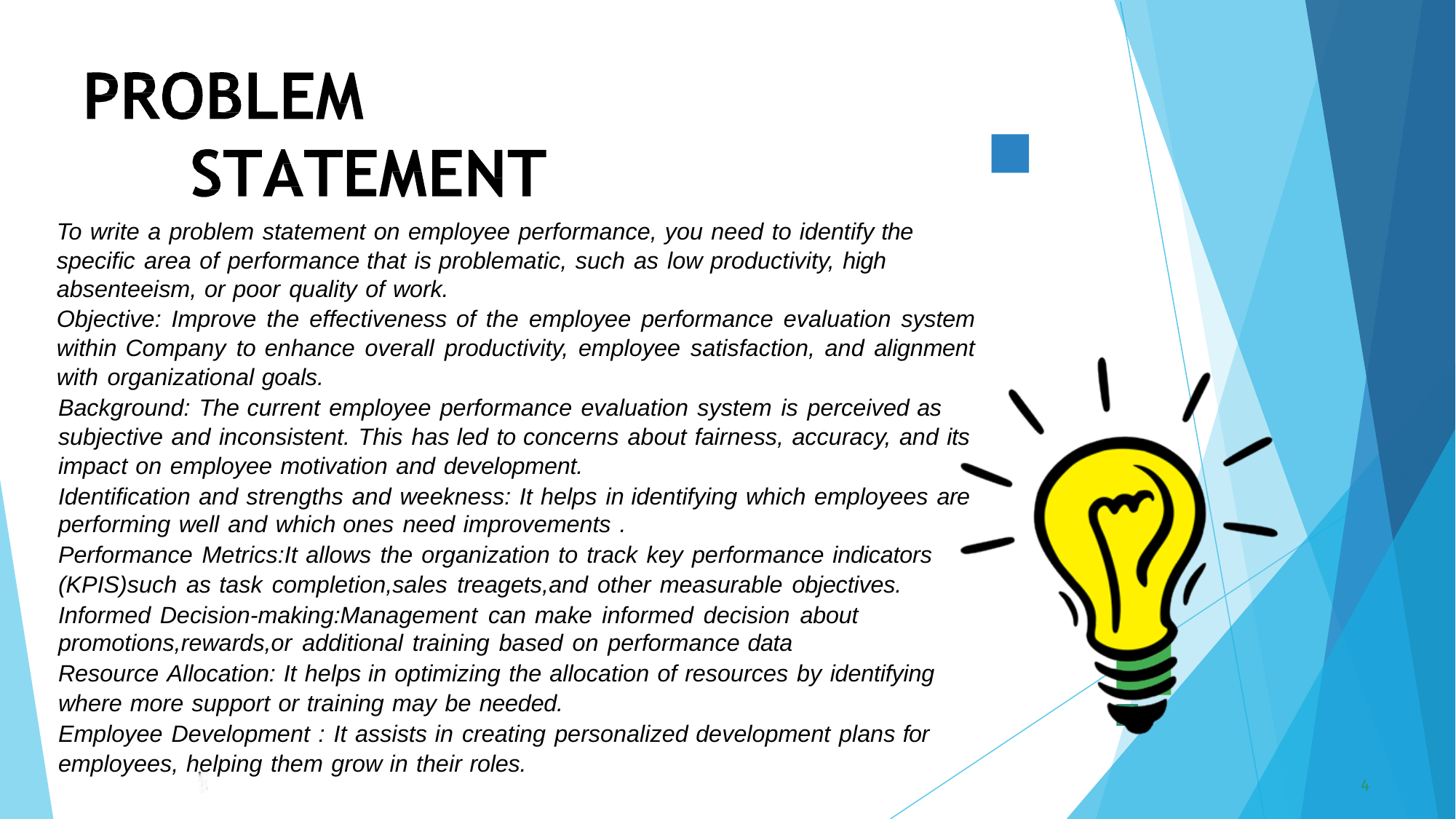

To write a problem statement on employee performance, you need to identify the specific area of performance that is problematic, such as low productivity, high absenteeism, or poor quality of work.
Objective: Improve the effectiveness of the employee performance evaluation system within Company to enhance overall productivity, employee satisfaction, and alignment with organizational goals.
Background: The current employee performance evaluation system is perceived as subjective and inconsistent. This has led to concerns about fairness, accuracy, and its impact on employee motivation and development.
Identification and strengths and weekness: It helps in identifying which employees are performing well and which ones need improvements .
Performance Metrics:It allows the organization to track key performance indicators (KPIS)such as task completion,sales treagets,and other measurable objectives.
Informed Decision-making:Management can make informed decision about promotions,rewards,or additional training based on performance data
Resource Allocation: It helps in optimizing the allocation of resources by identifying where more support or training may be needed.
Employee Development : It assists in creating personalized development plans for employees, helping them grow in their roles.
4